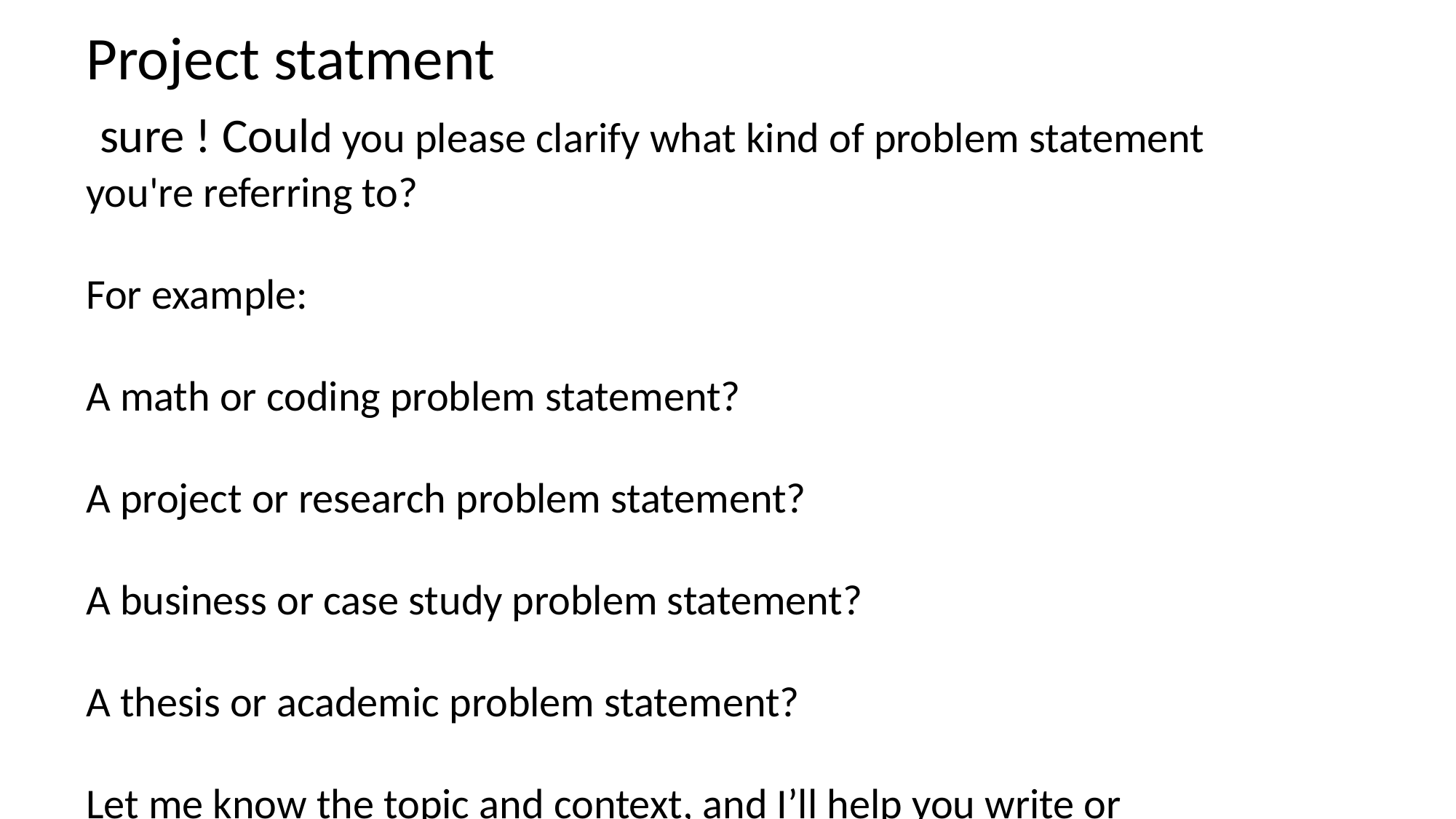

Project statment
 sure ! Could you please clarify what kind of problem statement you're referring to?

For example:

A math or coding problem statement?

A project or research problem statement?

A business or case study problem statement?

A thesis or academic problem statement?

Let me know the topic and context, and I’ll help you write or understand a suitable problem statement.